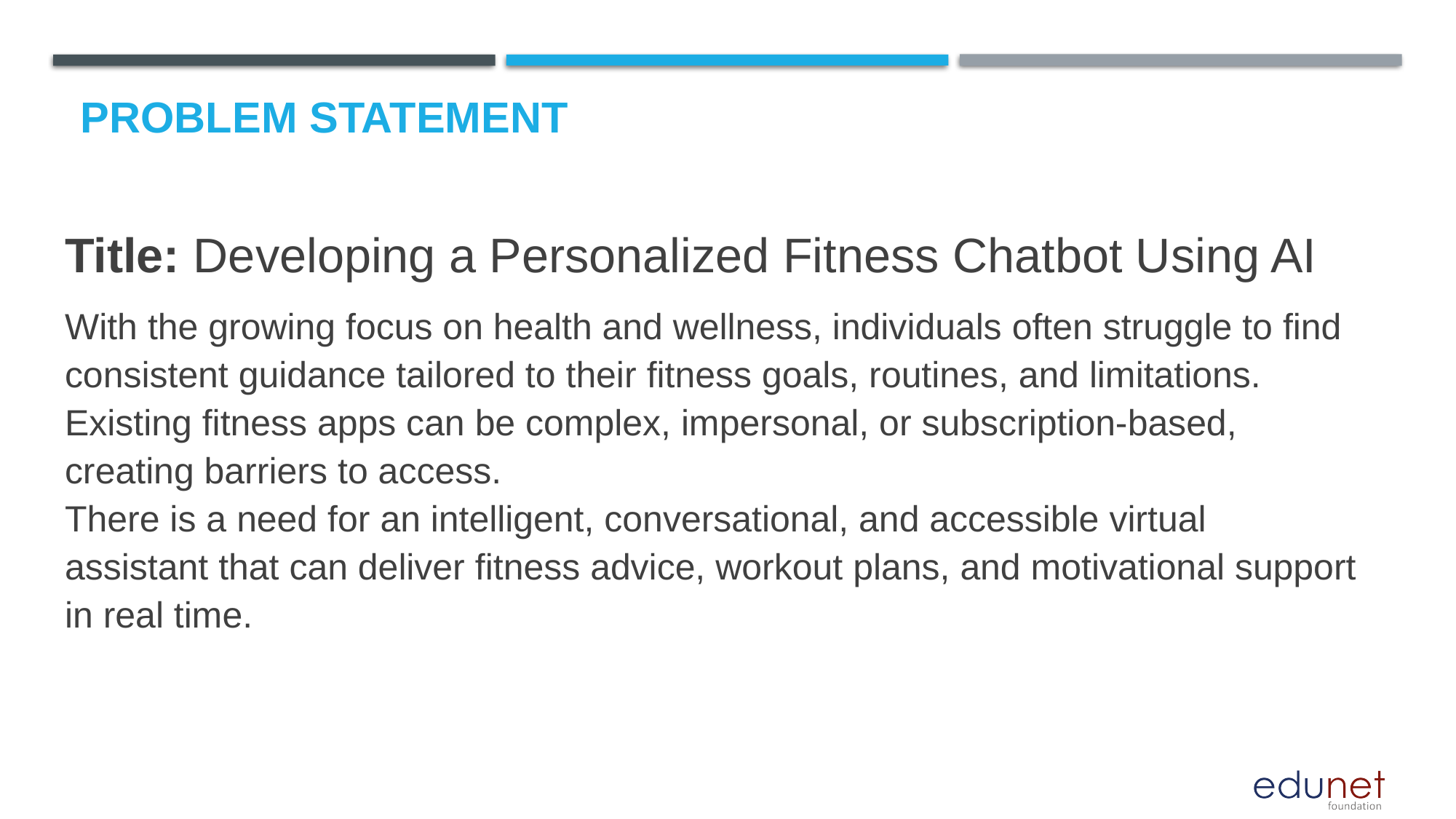

# Problem Statement
Title: Developing a Personalized Fitness Chatbot Using AI
With the growing focus on health and wellness, individuals often struggle to find consistent guidance tailored to their fitness goals, routines, and limitations.
Existing fitness apps can be complex, impersonal, or subscription-based, creating barriers to access.
There is a need for an intelligent, conversational, and accessible virtual assistant that can deliver fitness advice, workout plans, and motivational support in real time.